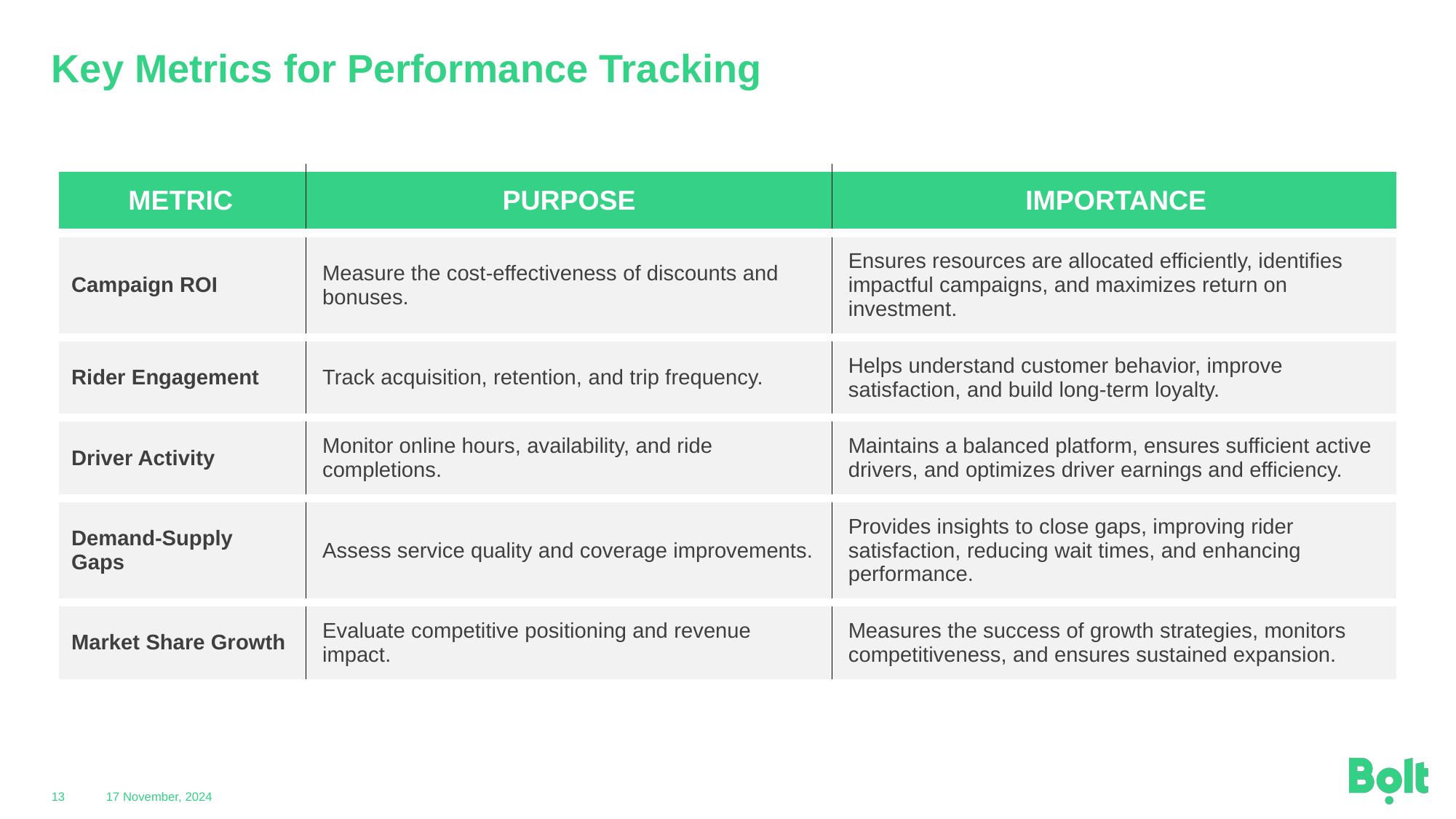

# Key Metrics for Performance Tracking
| METRIC | PURPOSE | IMPORTANCE |
| --- | --- | --- |
| Campaign ROI | Measure the cost-effectiveness of discounts and bonuses. | Ensures resources are allocated efficiently, identifies impactful campaigns, and maximizes return on investment. |
| Rider Engagement | Track acquisition, retention, and trip frequency. | Helps understand customer behavior, improve satisfaction, and build long-term loyalty. |
| Driver Activity | Monitor online hours, availability, and ride completions. | Maintains a balanced platform, ensures sufficient active drivers, and optimizes driver earnings and efficiency. |
| Demand-Supply Gaps | Assess service quality and coverage improvements. | Provides insights to close gaps, improving rider satisfaction, reducing wait times, and enhancing performance. |
| Market Share Growth | Evaluate competitive positioning and revenue impact. | Measures the success of growth strategies, monitors competitiveness, and ensures sustained expansion. |
13
17 November, 2024